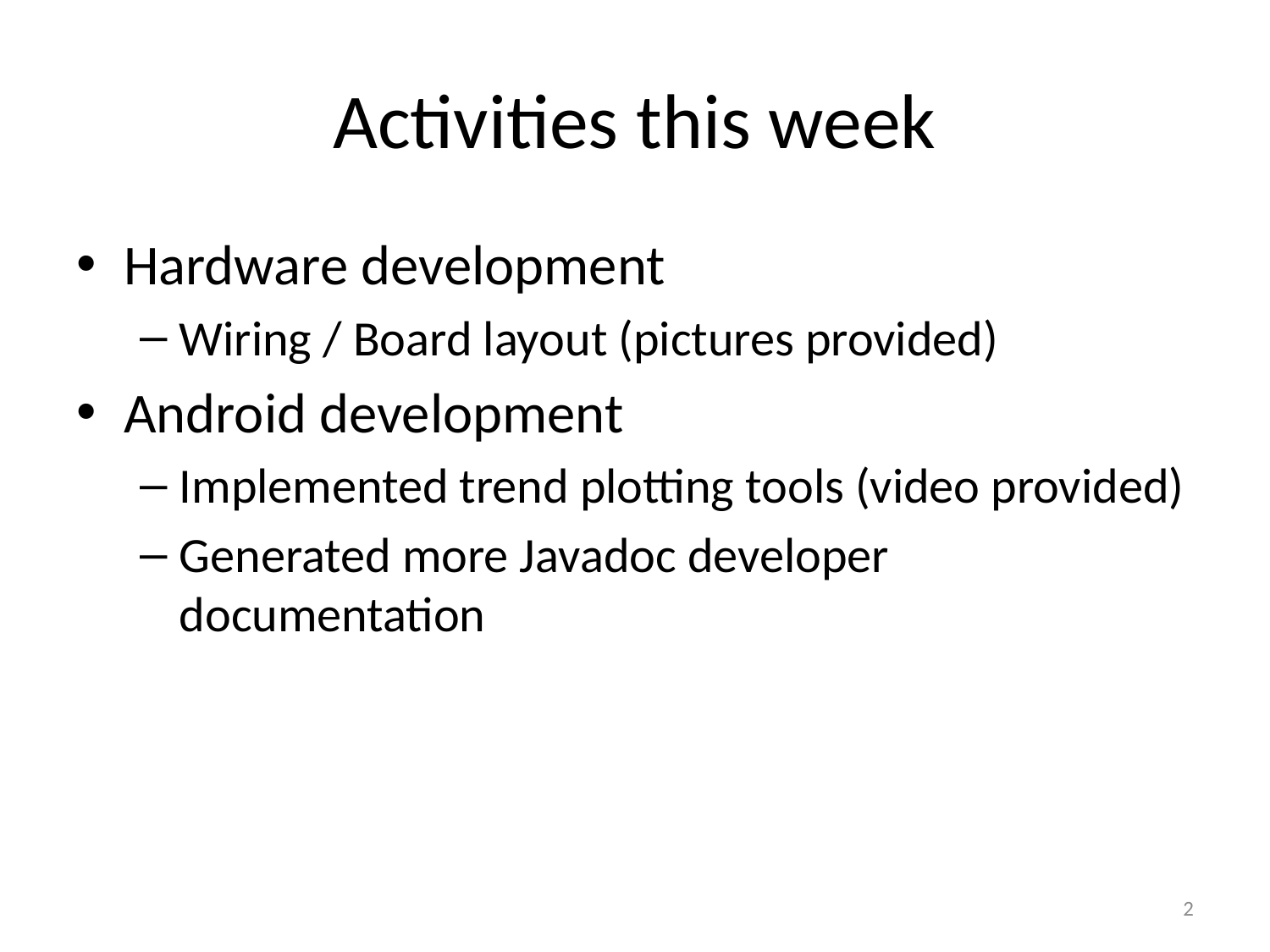

# Activities this week
Hardware development
Wiring / Board layout (pictures provided)
Android development
Implemented trend plotting tools (video provided)
Generated more Javadoc developer documentation

2